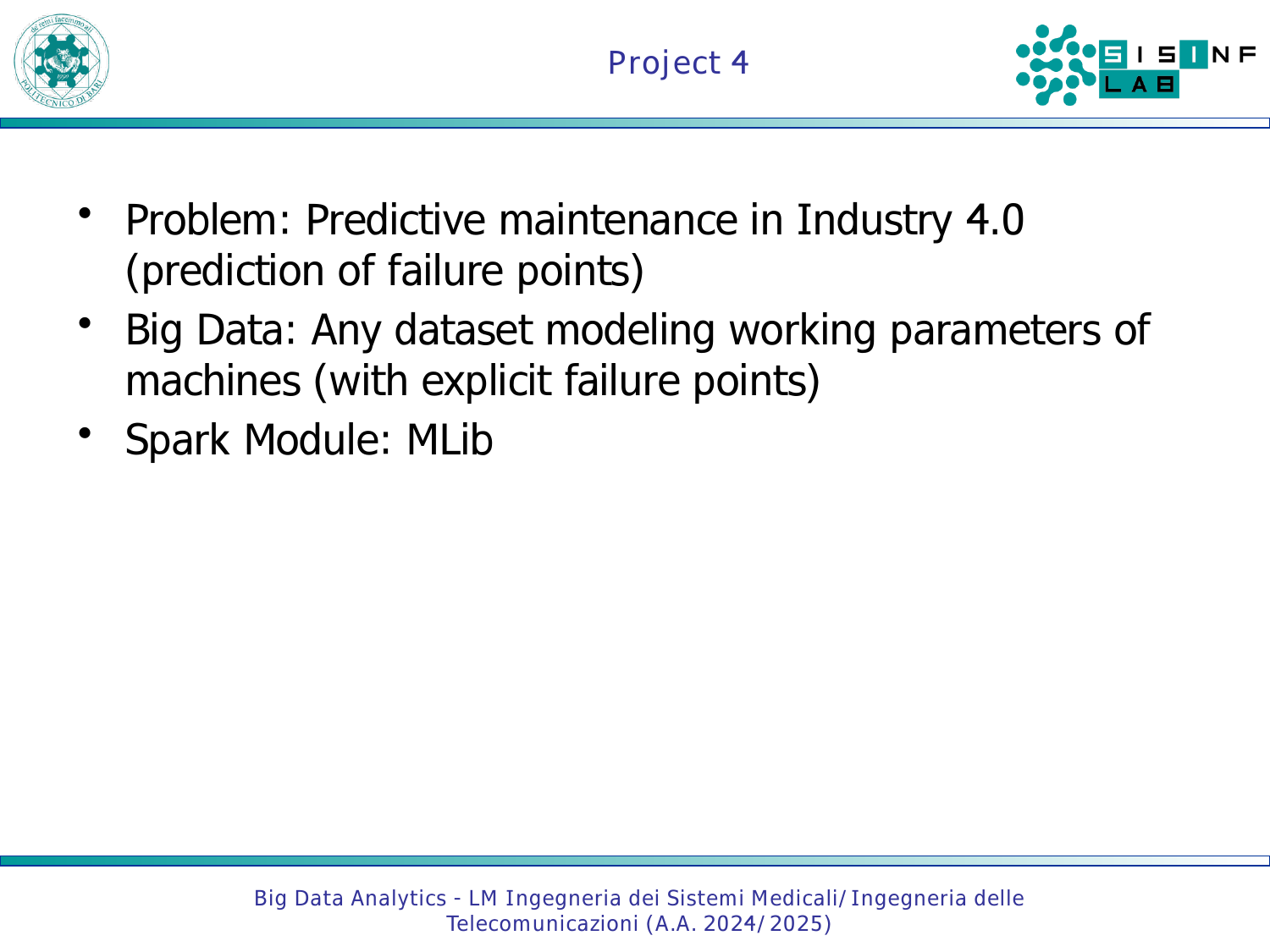

# Project 4
Problem: Predictive maintenance in Industry 4.0 (prediction of failure points)
Big Data: Any dataset modeling working parameters of machines (with explicit failure points)
Spark Module: MLib

Big Data Analytics - LM Ingegneria dei Sistemi Medicali/Ingegneria delle Telecomunicazioni (A.A. 2024/2025)